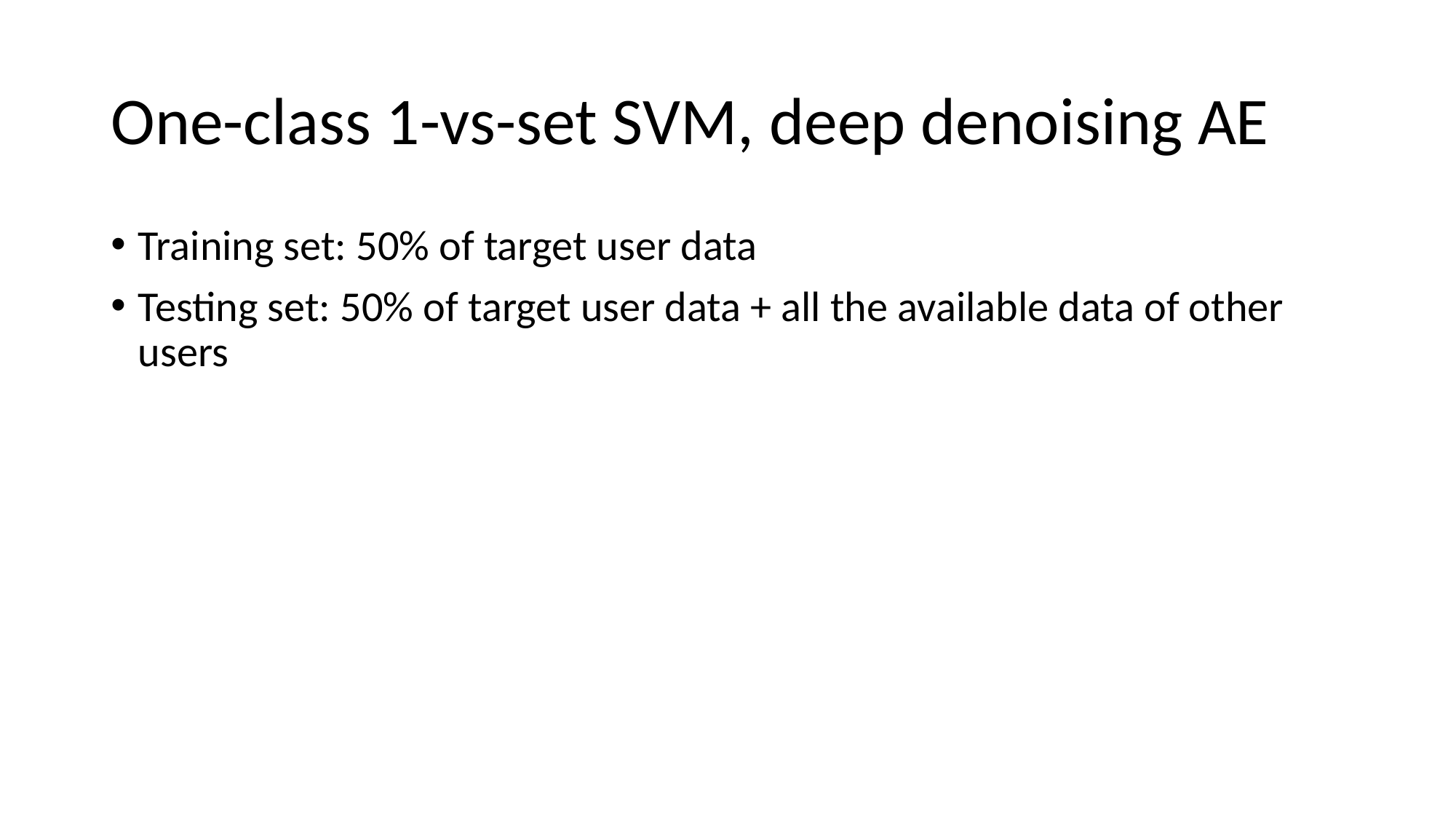

# One-class 1-vs-set SVM, deep denoising AE
Training set: 50% of target user data
Testing set: 50% of target user data + all the available data of other users